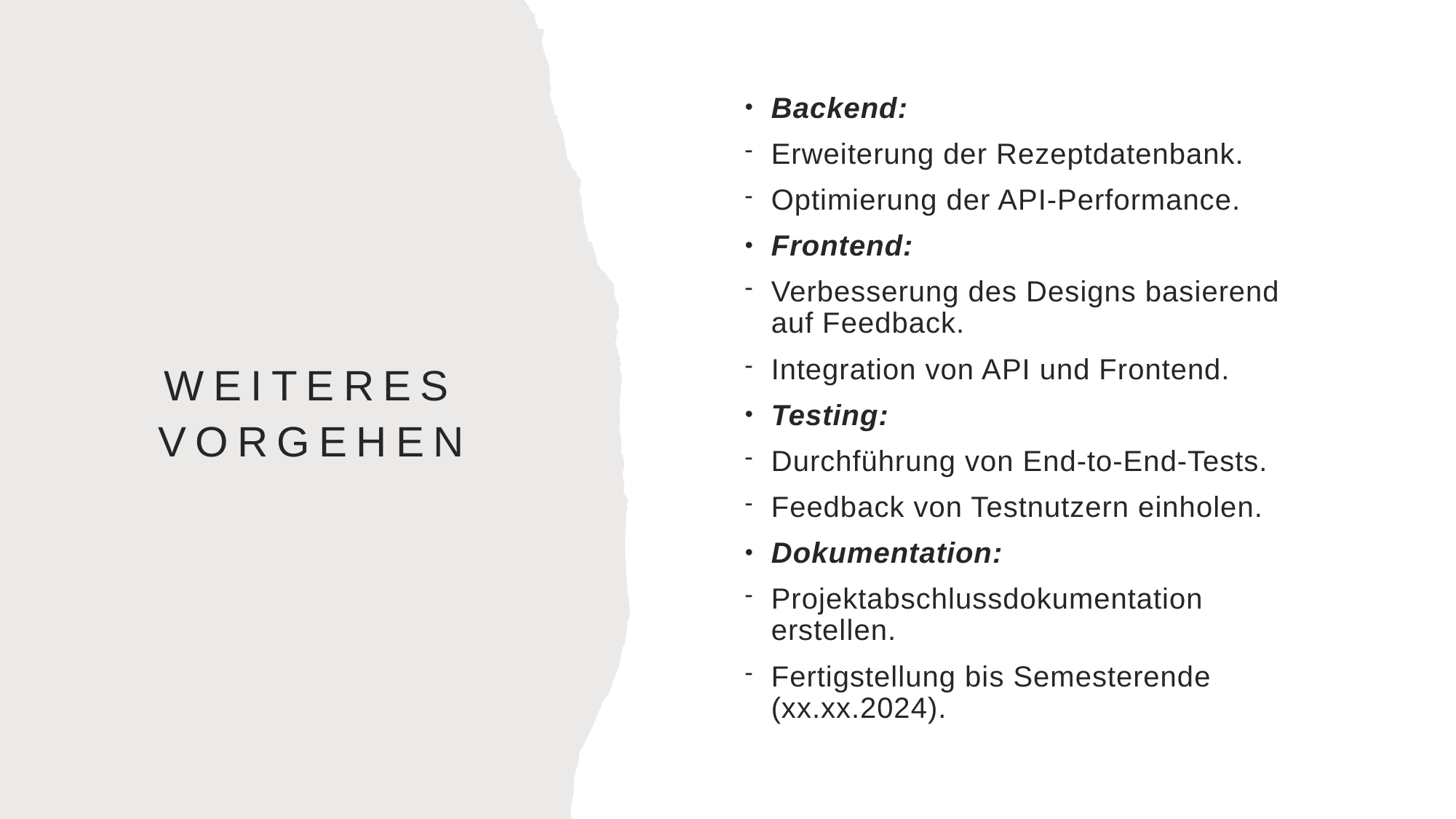

Backend:
Erweiterung der Rezeptdatenbank.
Optimierung der API-Performance.
Frontend:
Verbesserung des Designs basierend auf Feedback.
Integration von API und Frontend.
Testing:
Durchführung von End-to-End-Tests.
Feedback von Testnutzern einholen.
Dokumentation:
Projektabschlussdokumentation erstellen.
Fertigstellung bis Semesterende (xx.xx.2024).

# Weiteres Vorgehen